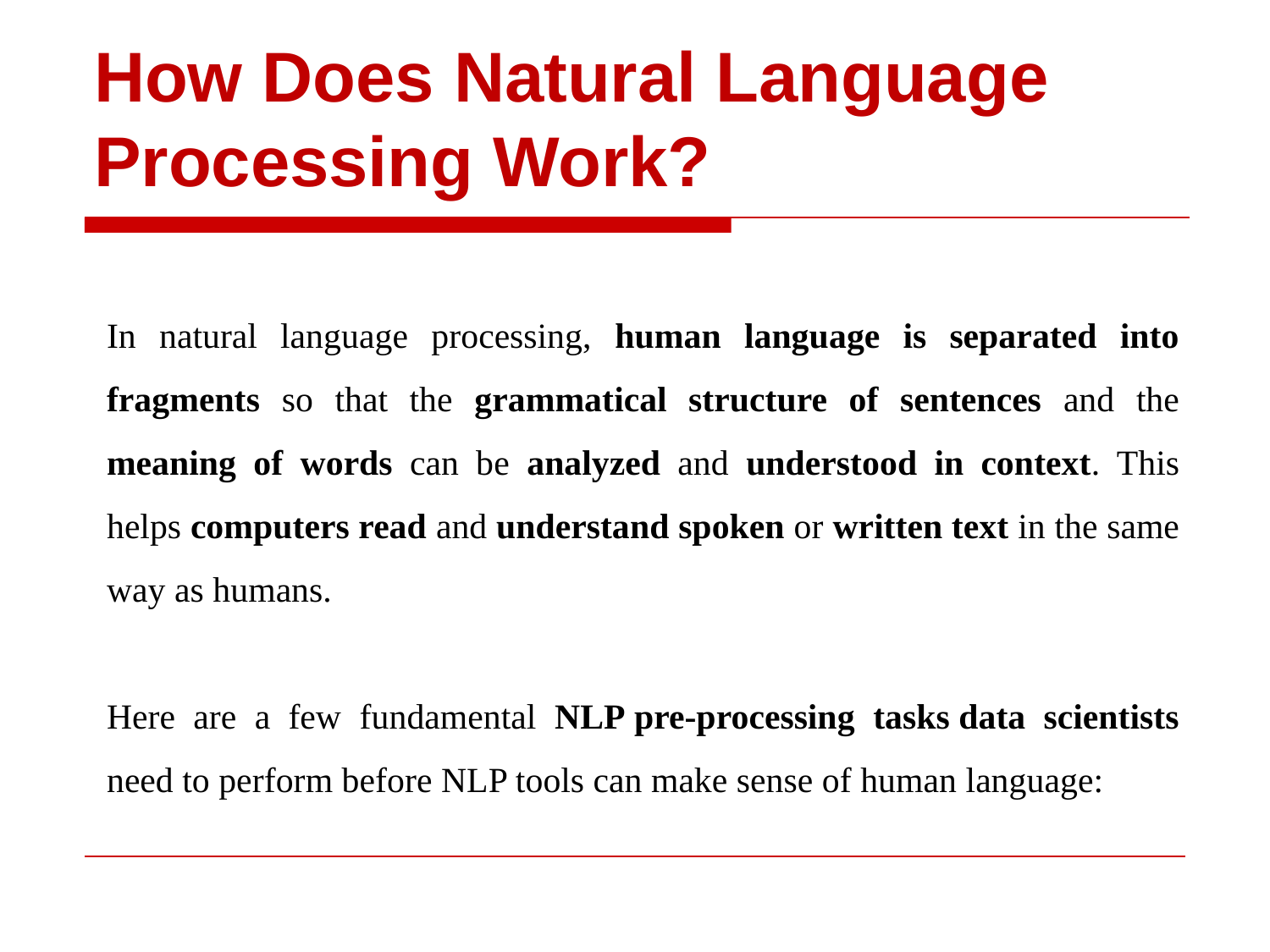

# How Does Natural Language Processing Work?
In natural language processing, human language is separated into fragments so that the grammatical structure of sentences and the meaning of words can be analyzed and understood in context. This helps computers read and understand spoken or written text in the same way as humans.

Here are a few fundamental NLP pre-processing tasks data scientists need to perform before NLP tools can make sense of human language: